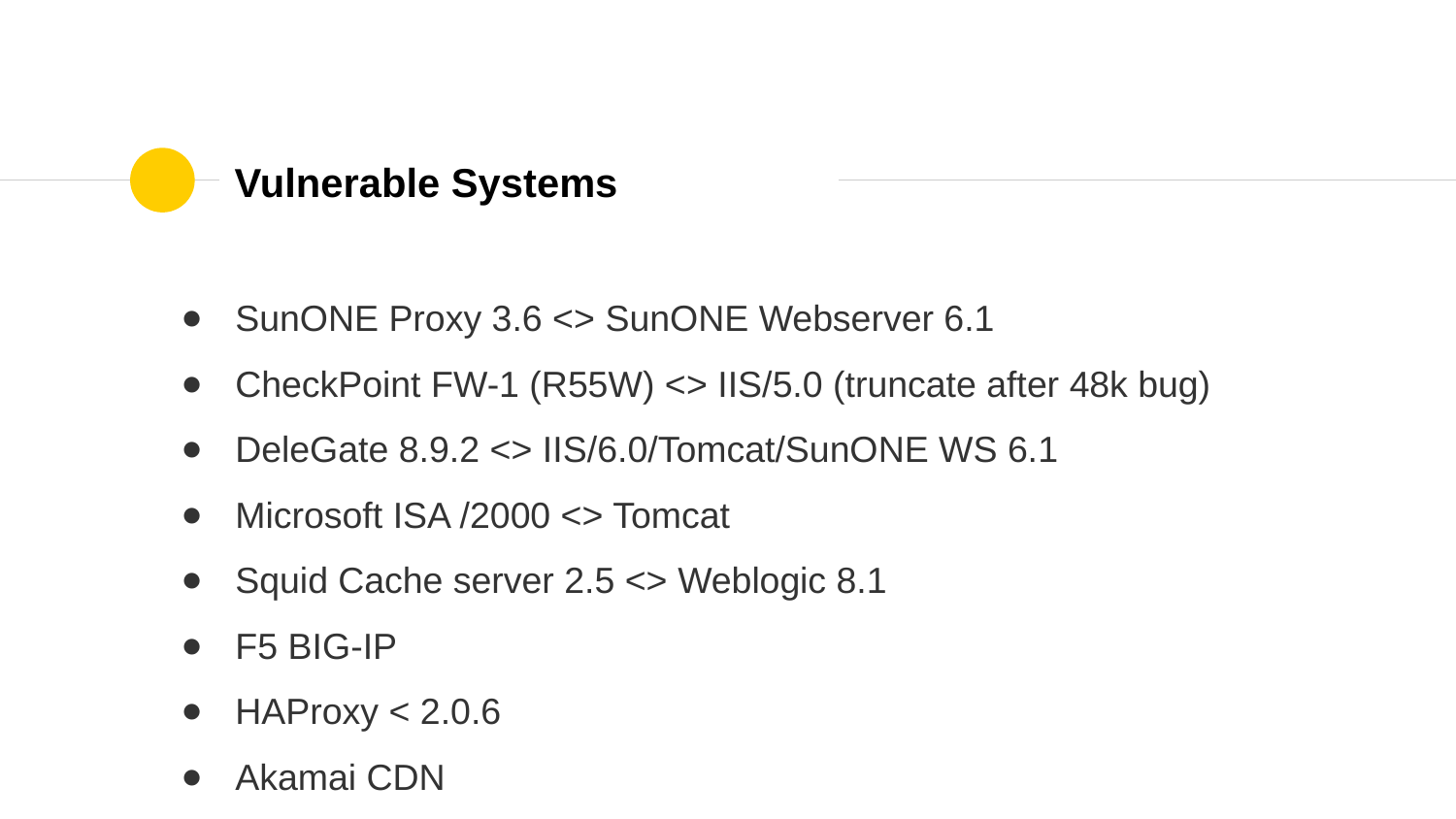

# Vulnerable Systems
SunONE Proxy 3.6 <> SunONE Webserver 6.1
CheckPoint FW-1 (R55W) <> IIS/5.0 (truncate after 48k bug)
DeleGate 8.9.2 <> IIS/6.0/Tomcat/SunONE WS 6.1
Microsoft ISA /2000 <> Tomcat
Squid Cache server 2.5 <> Weblogic 8.1
F5 BIG-IP
HAProxy < 2.0.6
Akamai CDN